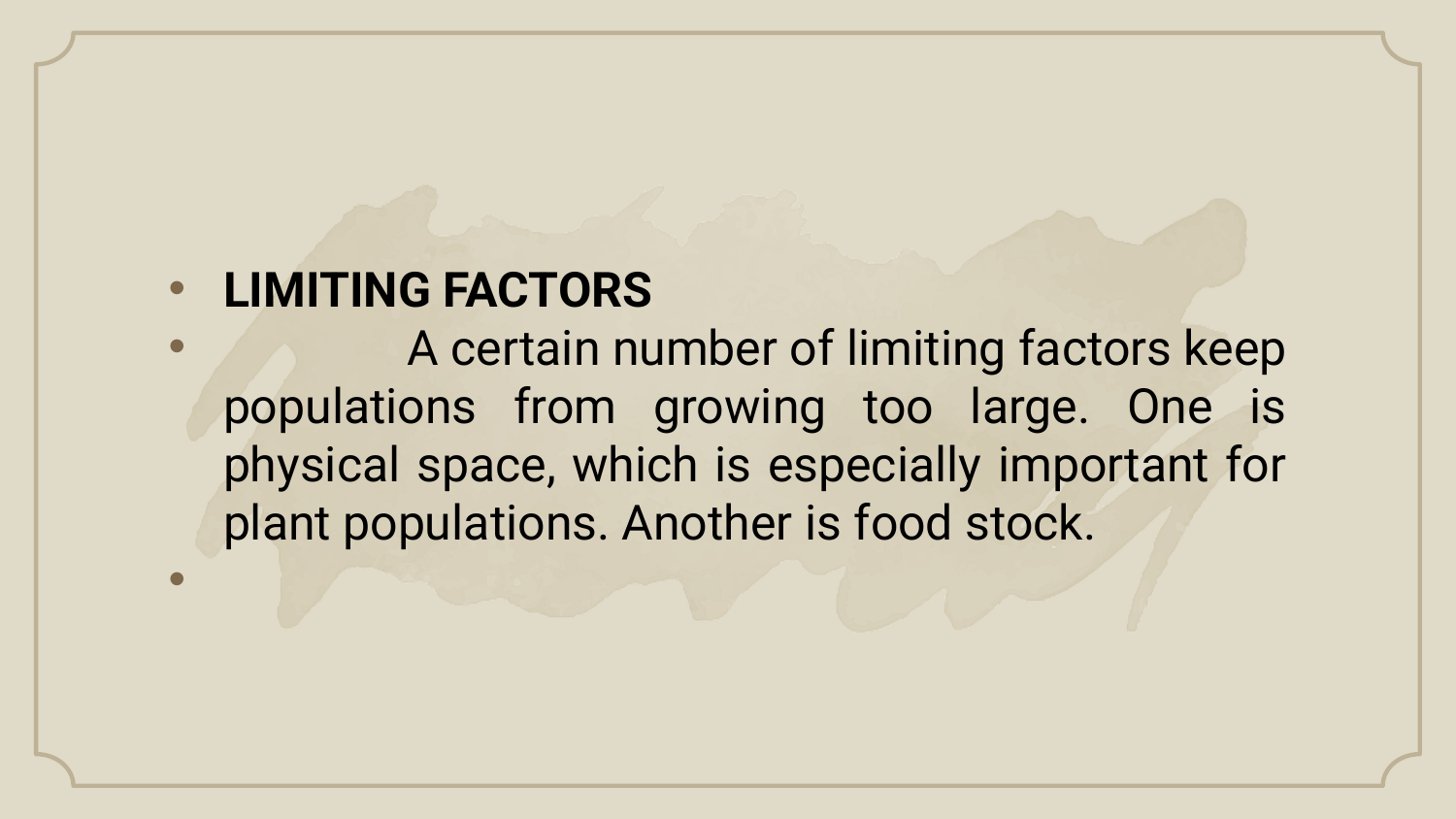

LIMITING FACTORS
               A certain number of limiting factors keep populations from growing too large. One is physical space, which is especially important for plant populations. Another is food stock.